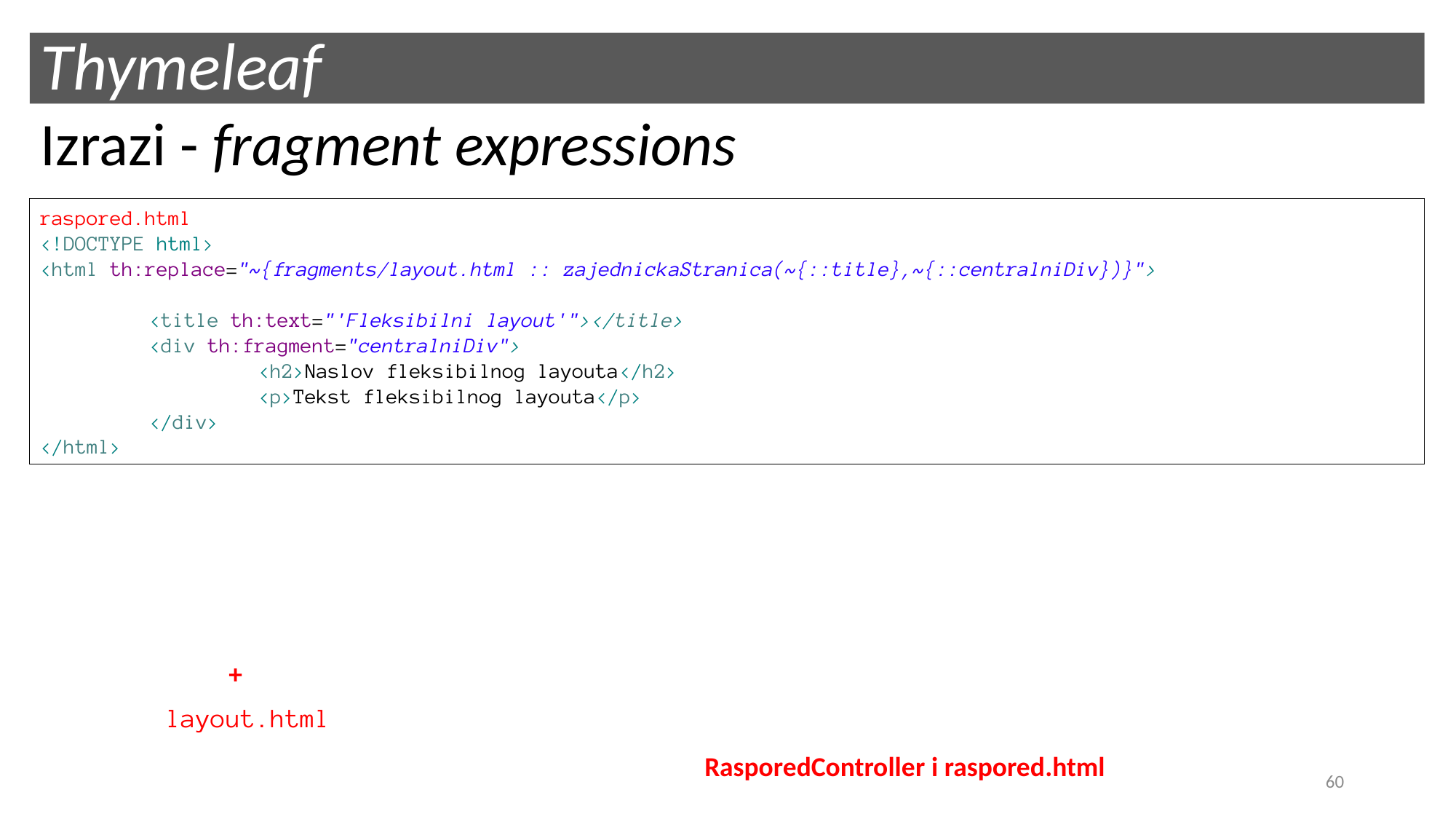

# Thymeleaf
Izrazi - fragment expressions
raspored.html
<!DOCTYPE html>
<html th:replace="~{fragments/layout.html :: zajednickaStranica(~{::title},~{::centralniDiv})}">

	<title th:text="'Fleksibilni layout'"></title>
	<div th:fragment="centralniDiv">
		<h2>Naslov fleksibilnog layouta</h2>
		<p>Tekst fleksibilnog layouta</p>
	</div>
</html>
+
layout.html
RasporedController i raspored.html
60